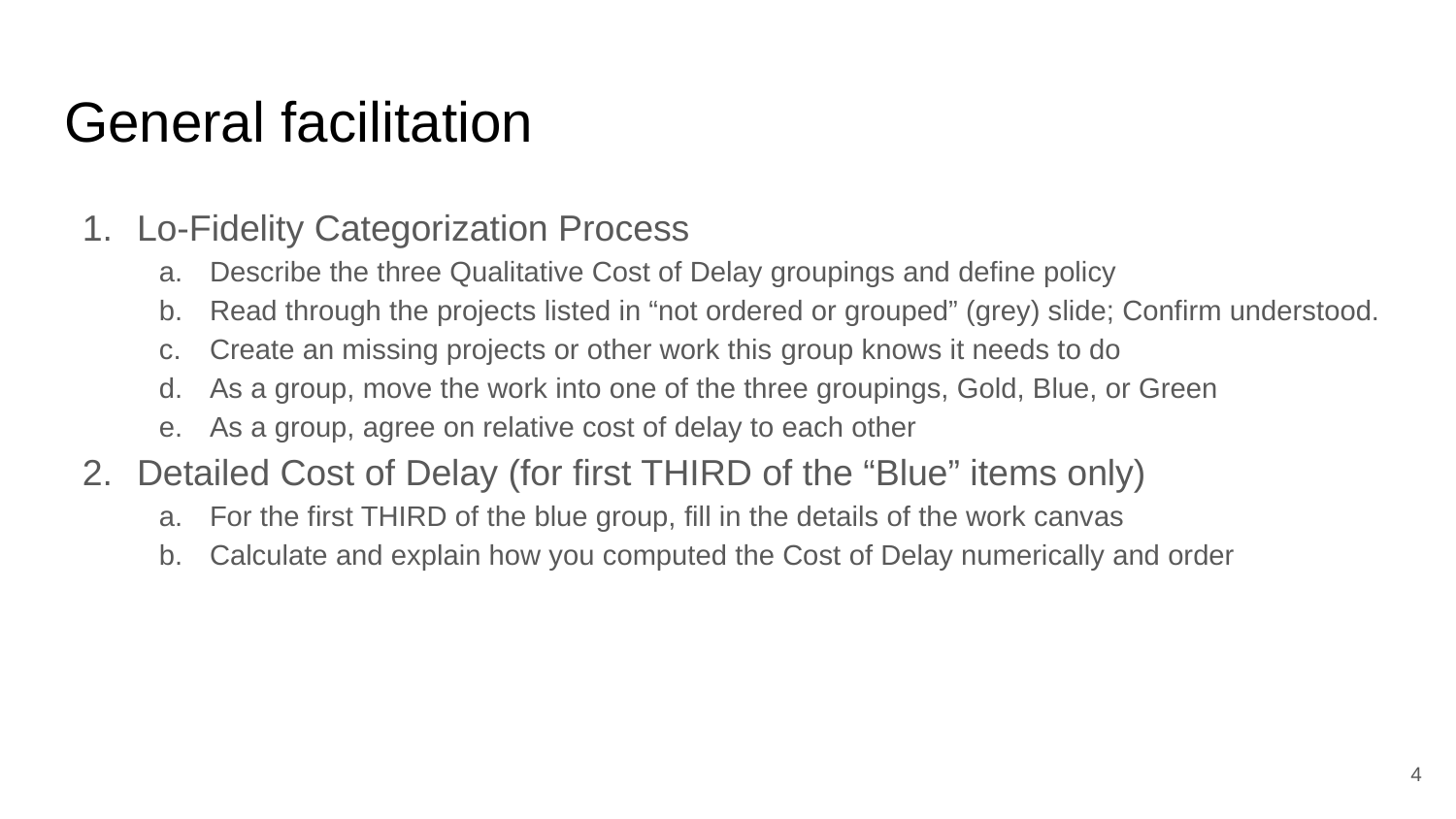

# General facilitation
Lo-Fidelity Categorization Process
Describe the three Qualitative Cost of Delay groupings and define policy
Read through the projects listed in “not ordered or grouped” (grey) slide; Confirm understood.
Create an missing projects or other work this group knows it needs to do
As a group, move the work into one of the three groupings, Gold, Blue, or Green
As a group, agree on relative cost of delay to each other
Detailed Cost of Delay (for first THIRD of the “Blue” items only)
For the first THIRD of the blue group, fill in the details of the work canvas
Calculate and explain how you computed the Cost of Delay numerically and order

4